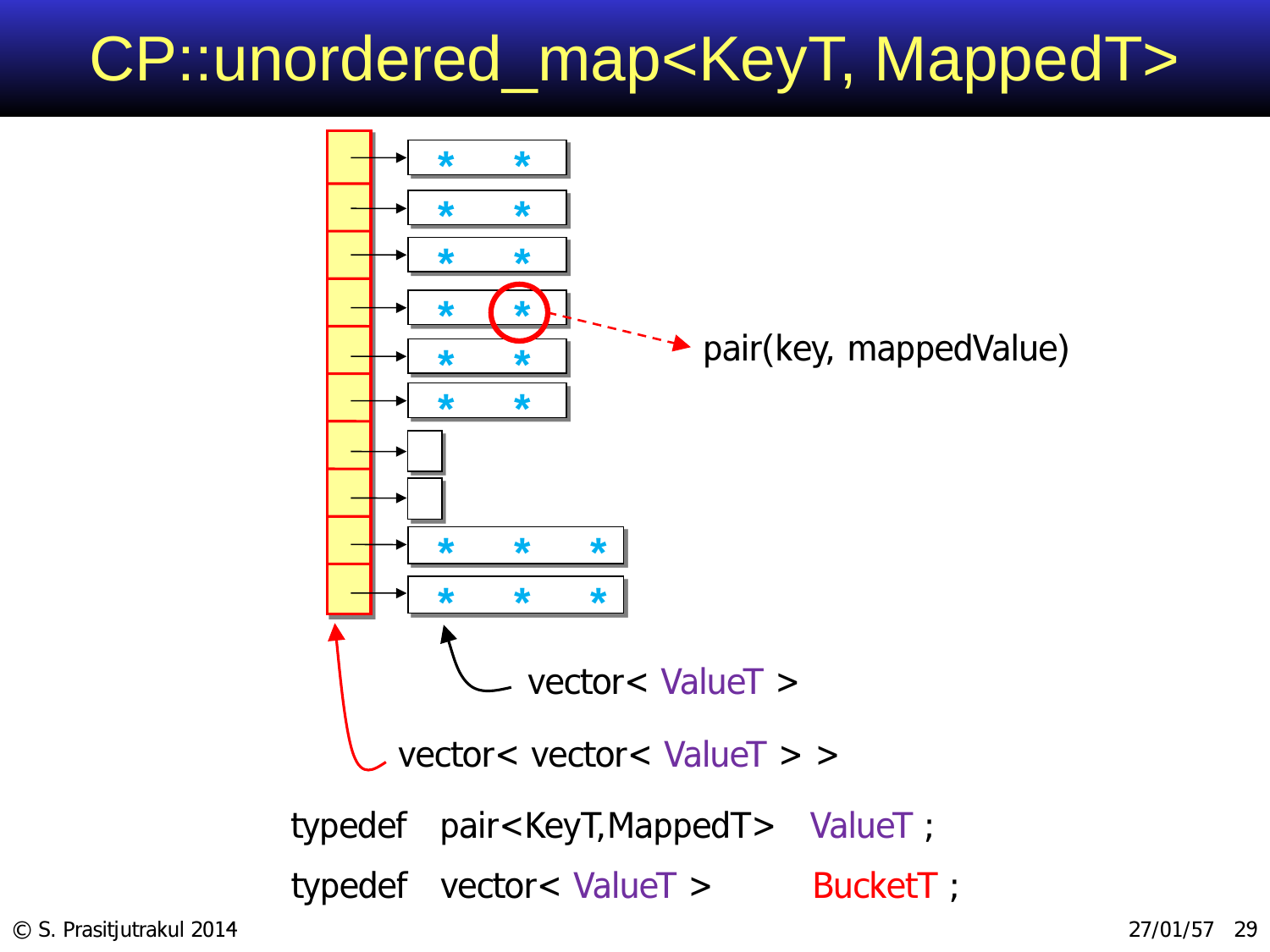

# CP::unordered_map<KeyT, MappedT>

 *  *

 *  *

 *  *  *
 *  *

 *  *

 *  *

 *  *

 *  *  *

pair(key, mappedValue)

vector< vector< ValueT > >

vector< ValueT >
typedef   pair<KeyT,MappedT>   ValueT ;
typedef   vector< ValueT >         BucketT ;